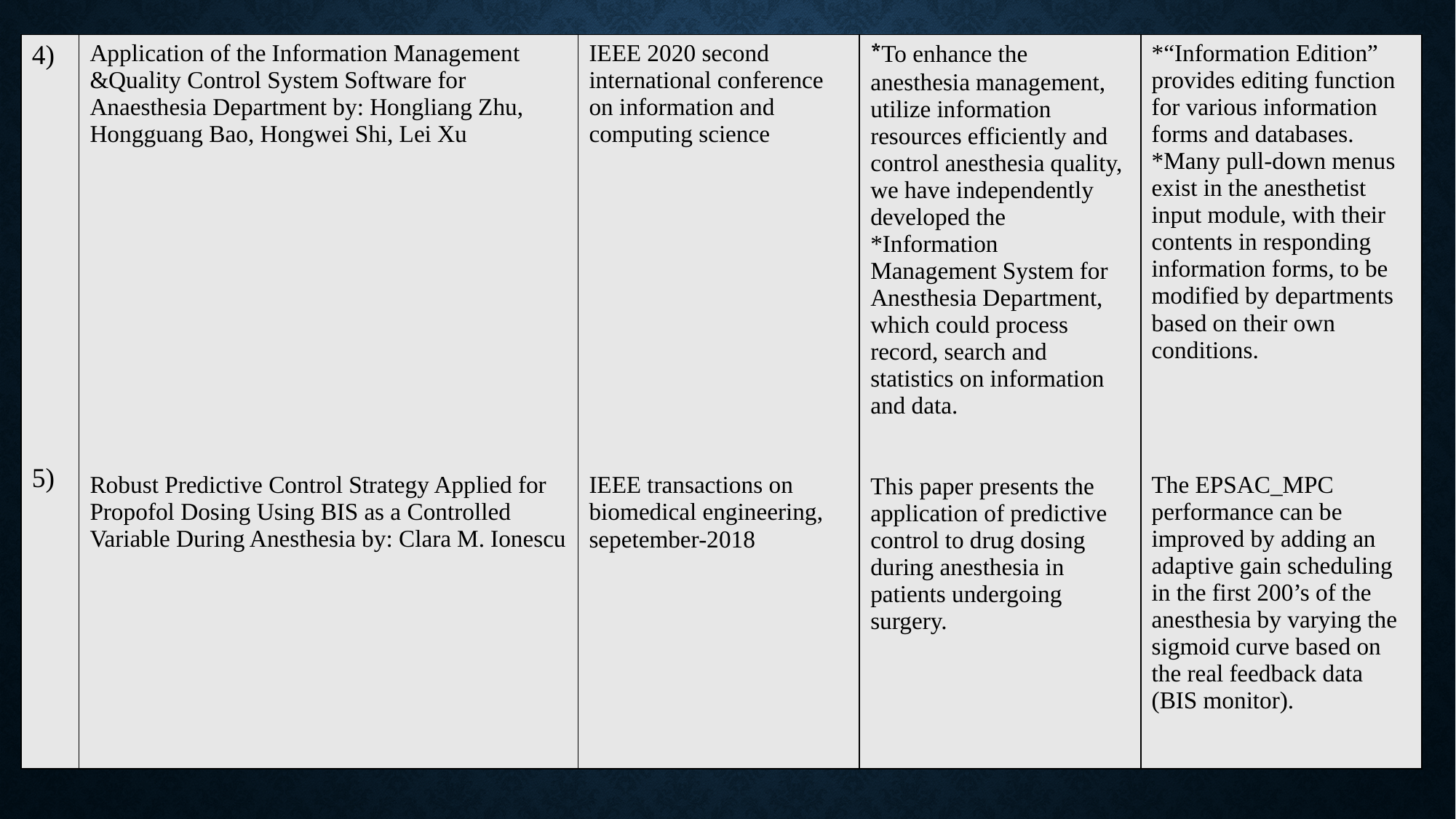

#
| 4) 5) | Application of the Information Management &Quality Control System Software for Anaesthesia Department by: Hongliang Zhu, Hongguang Bao, Hongwei Shi, Lei Xu Robust Predictive Control Strategy Applied for Propofol Dosing Using BIS as a Controlled Variable During Anesthesia by: Clara M. Ionescu | IEEE 2020 second international conference on information and computing science IEEE transactions on biomedical engineering, sepetember-2018 | \*To enhance the anesthesia management, utilize information resources efficiently and control anesthesia quality, we have independently developed the \*Information Management System for Anesthesia Department, which could process record, search and statistics on information and data. This paper presents the application of predictive control to drug dosing during anesthesia in patients undergoing surgery. | \*“Information Edition” provides editing function for various information forms and databases. \*Many pull-down menus exist in the anesthetist input module, with their contents in responding information forms, to be modified by departments based on their own conditions. The EPSAC\_MPC performance can be improved by adding an adaptive gain scheduling in the first 200’s of the anesthesia by varying the sigmoid curve based on the real feedback data (BIS monitor). |
| --- | --- | --- | --- | --- |